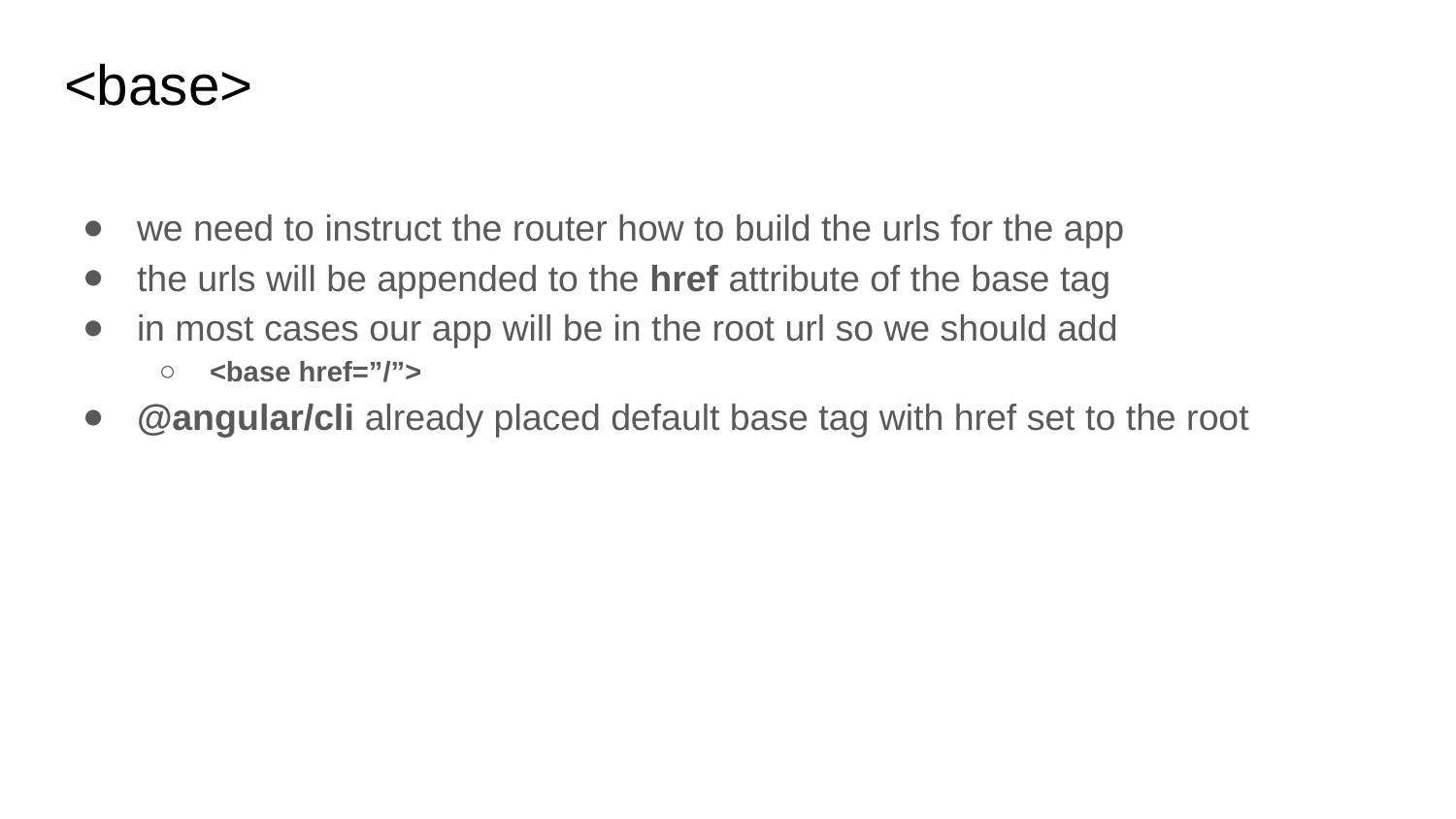

# <base>
we need to instruct the router how to build the urls for the app
the urls will be appended to the href attribute of the base tag
in most cases our app will be in the root url so we should add
<base href=”/”>
@angular/cli already placed default base tag with href set to the root